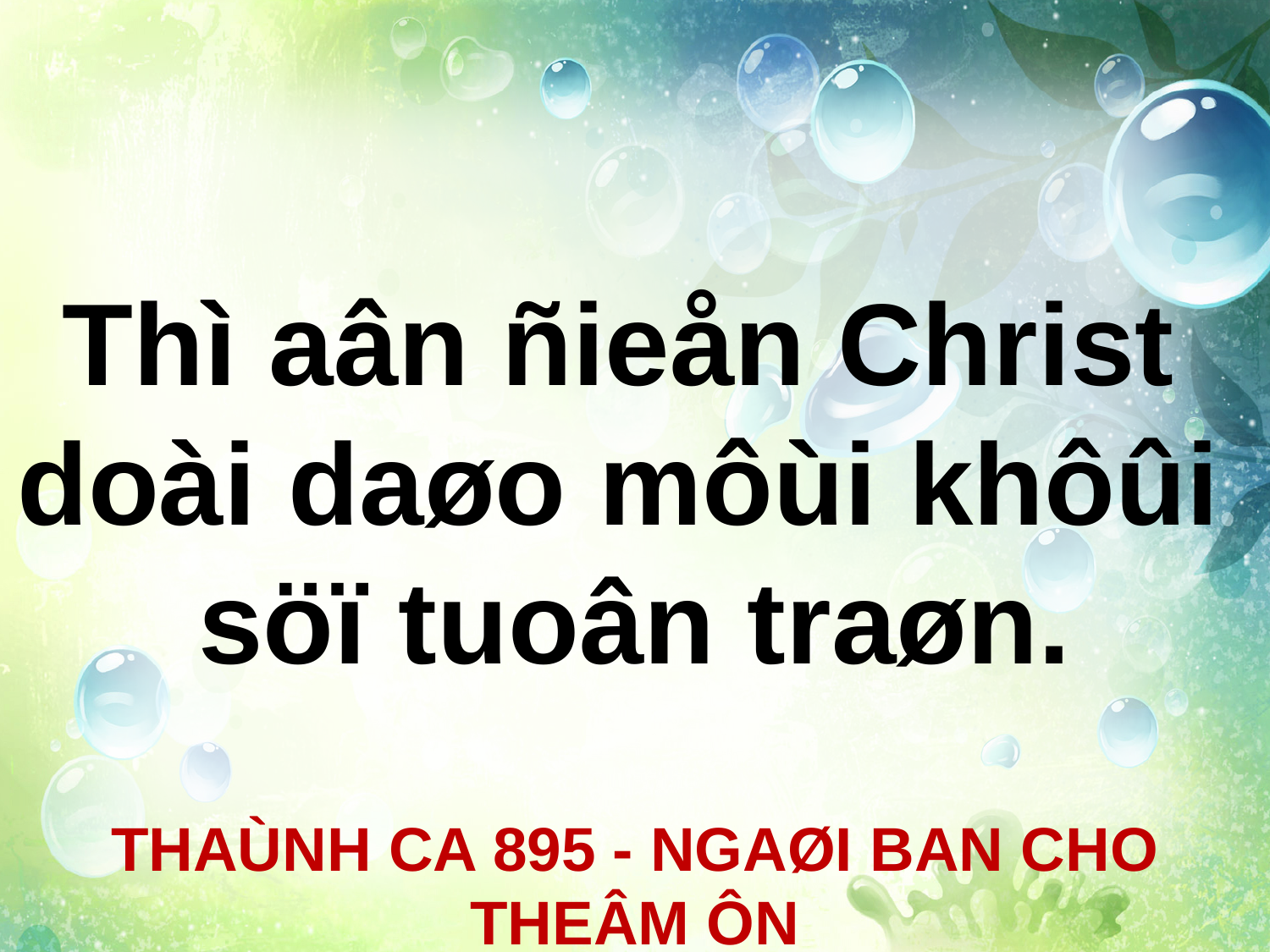

Thì aân ñieån Christ
doài daøo môùi khôûi
söï tuoân traøn.
THAÙNH CA 895 - NGAØI BAN CHO THEÂM ÔN